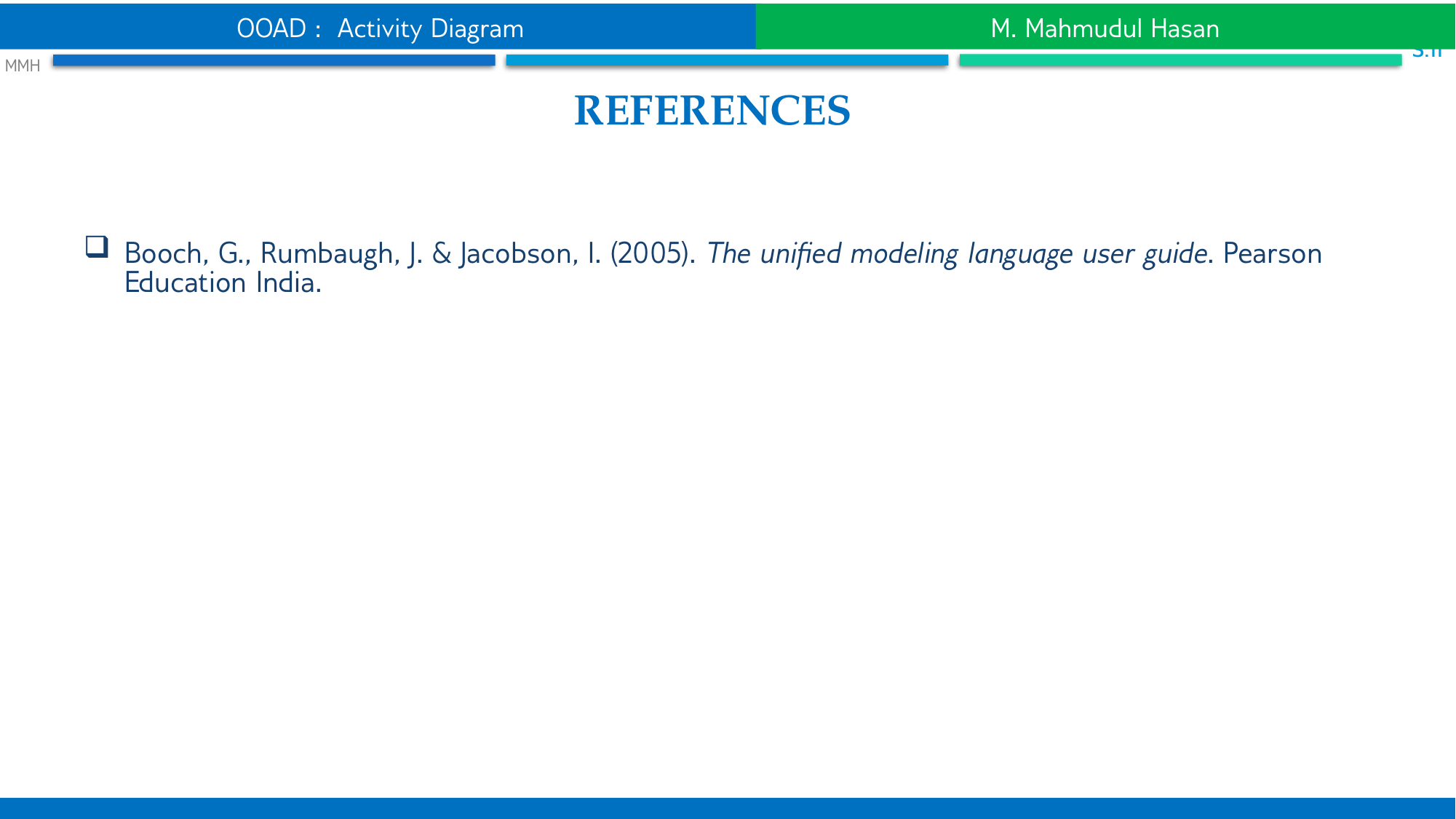

OOAD :  Activity Diagram
M. Mahmudul Hasan
 S.11
  MMH
references
Booch, G., Rumbaugh, J. & Jacobson, I. (2005). The unified modeling language user guide. Pearson Education India.